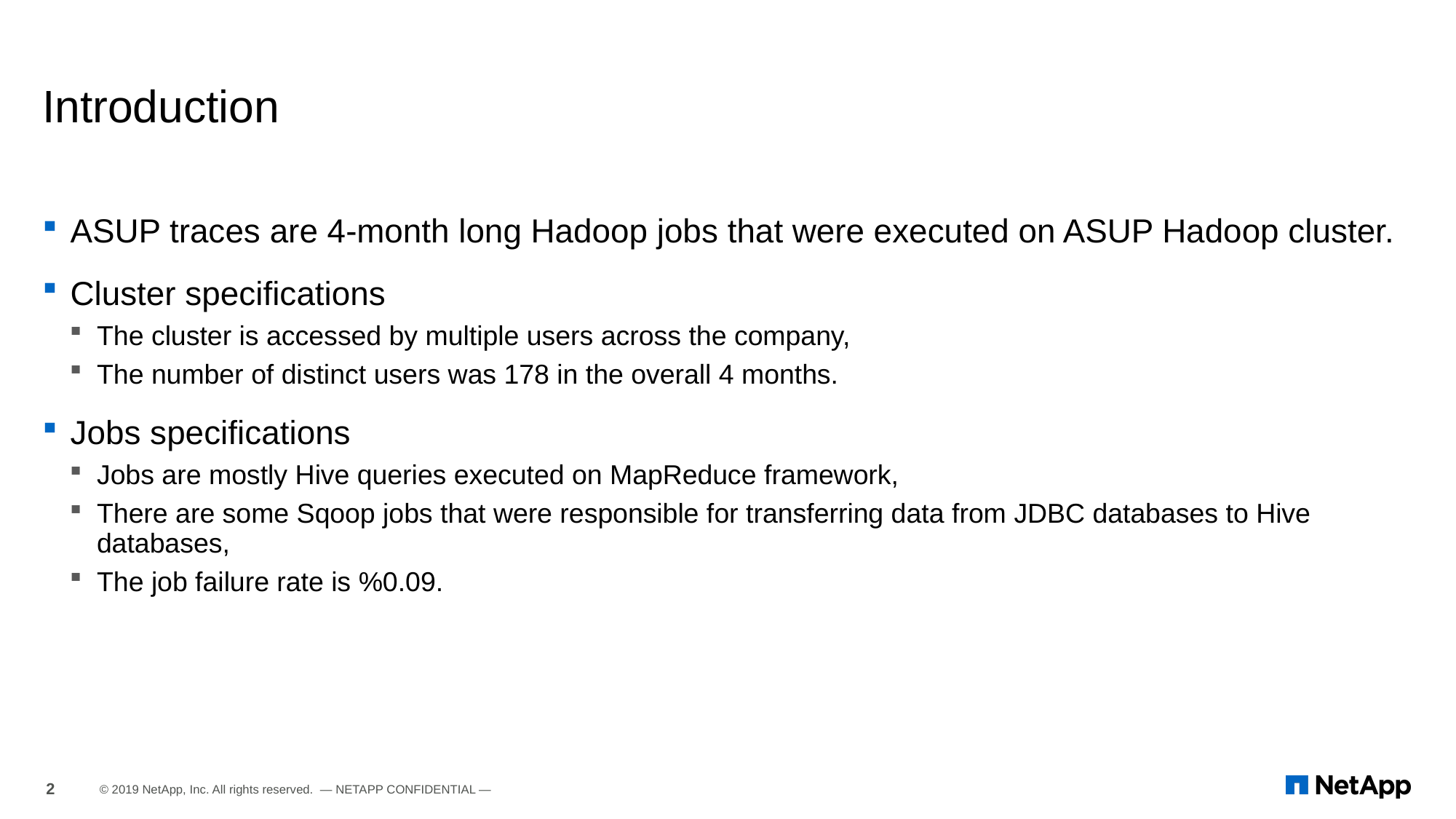

# Introduction

ASUP traces are 4-month long Hadoop jobs that were executed on ASUP Hadoop cluster.
Cluster specifications
The cluster is accessed by multiple users across the company,
The number of distinct users was 178 in the overall 4 months.
Jobs specifications
Jobs are mostly Hive queries executed on MapReduce framework,
There are some Sqoop jobs that were responsible for transferring data from JDBC databases to Hive databases,
The job failure rate is %0.09.

2
© 2019 NetApp, Inc. All rights reserved.  — NETAPP CONFIDENTIAL —